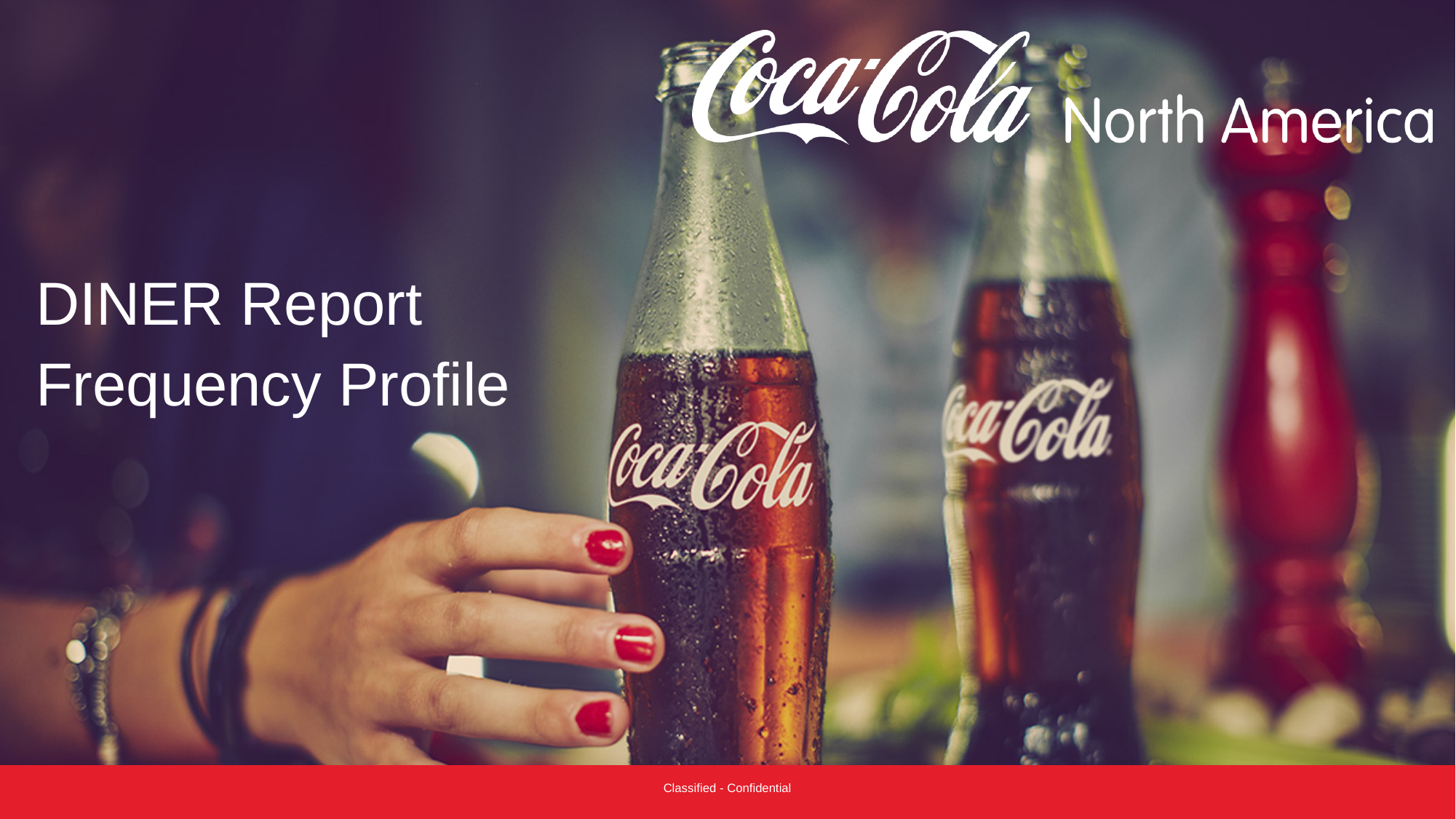

DINER Report
Frequency Profile
Classified - Confidential